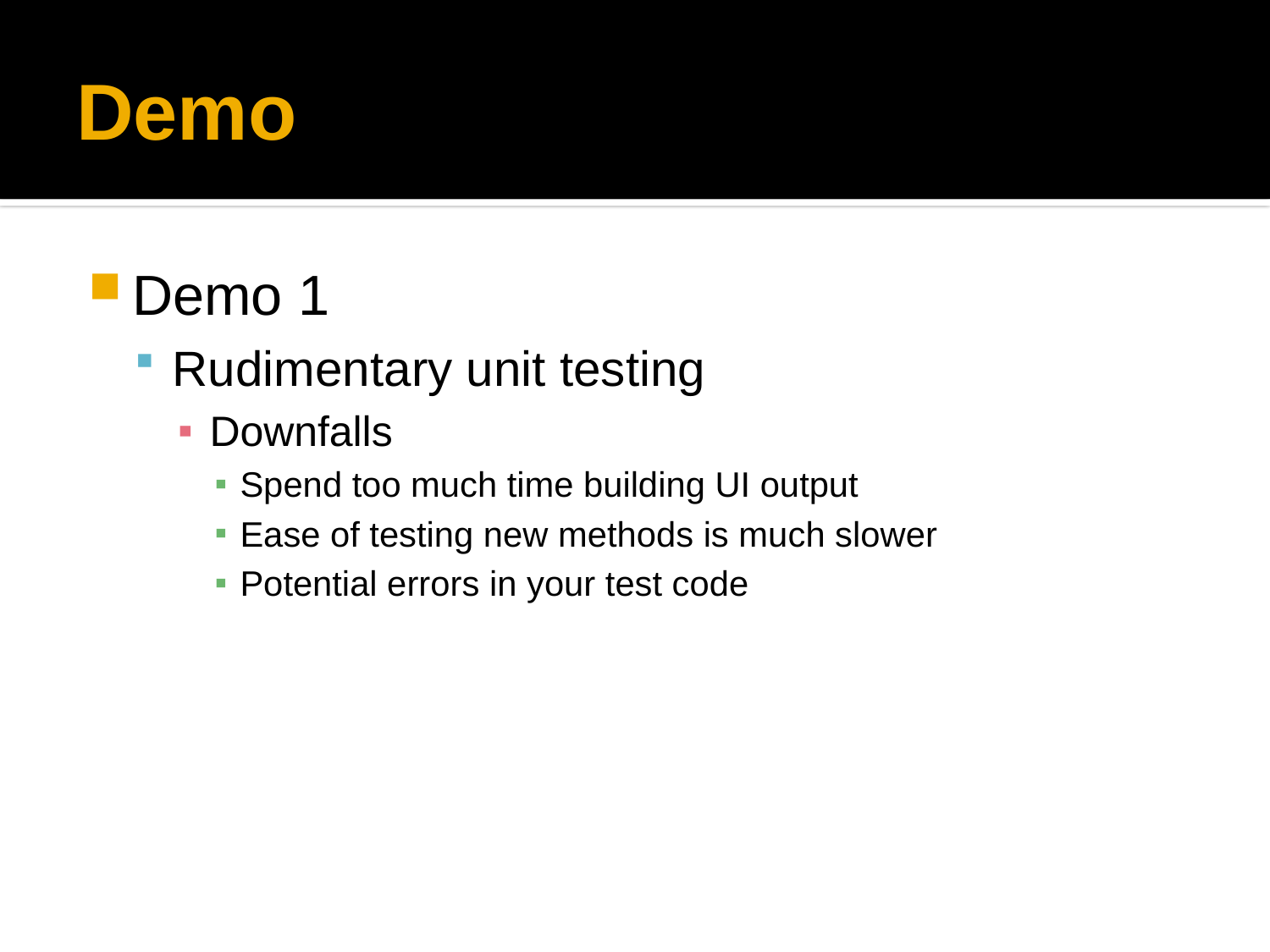

# Demo
Demo 1
Rudimentary unit testing
Downfalls
Spend too much time building UI output
Ease of testing new methods is much slower
Potential errors in your test code